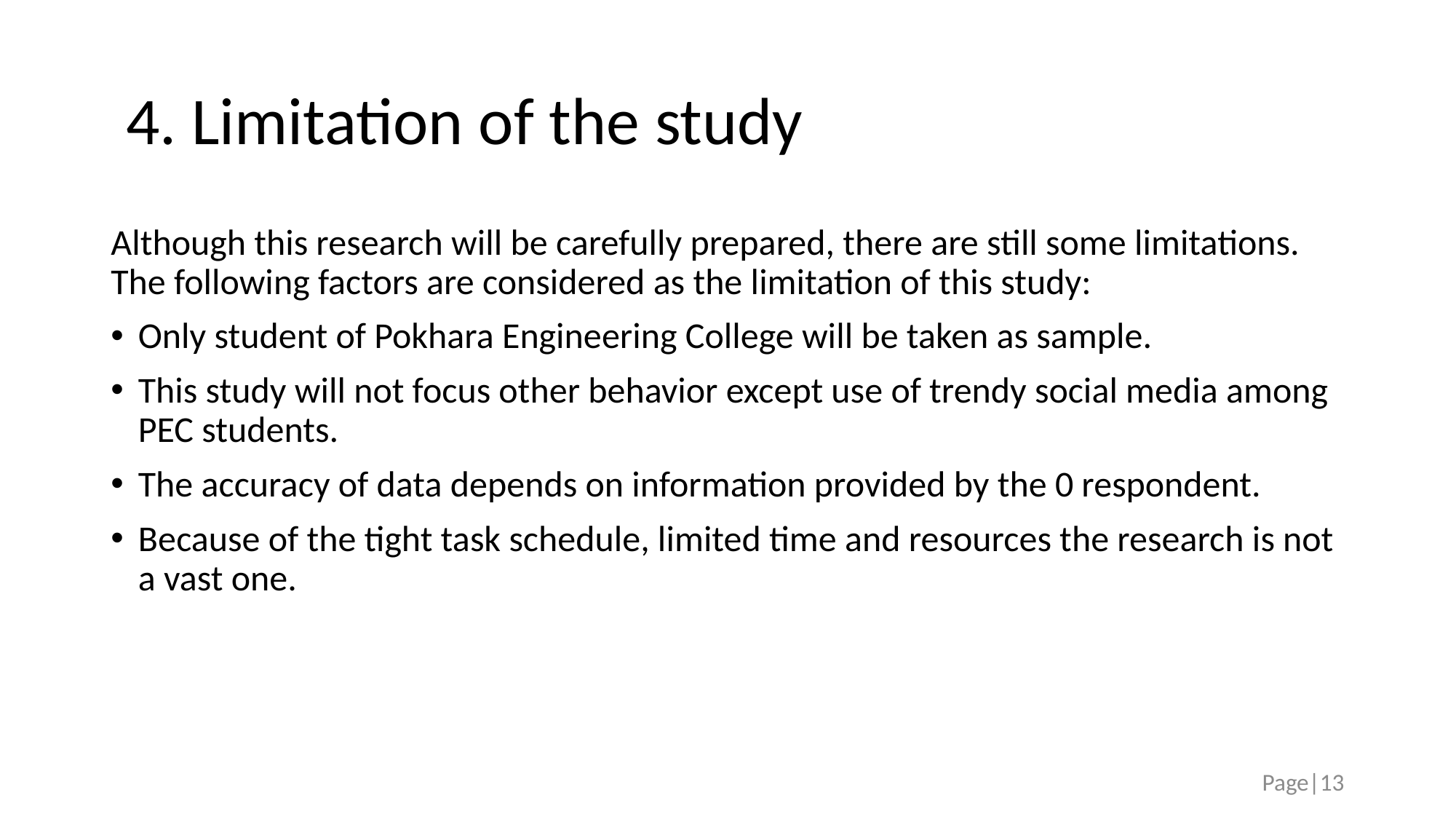

# 4. Limitation of the study
Although this research will be carefully prepared, there are still some limitations. The following factors are considered as the limitation of this study:
Only student of Pokhara Engineering College will be taken as sample.
This study will not focus other behavior except use of trendy social media among PEC students.
The accuracy of data depends on information provided by the 0 respondent.
Because of the tight task schedule, limited time and resources the research is not a vast one.
Page|13